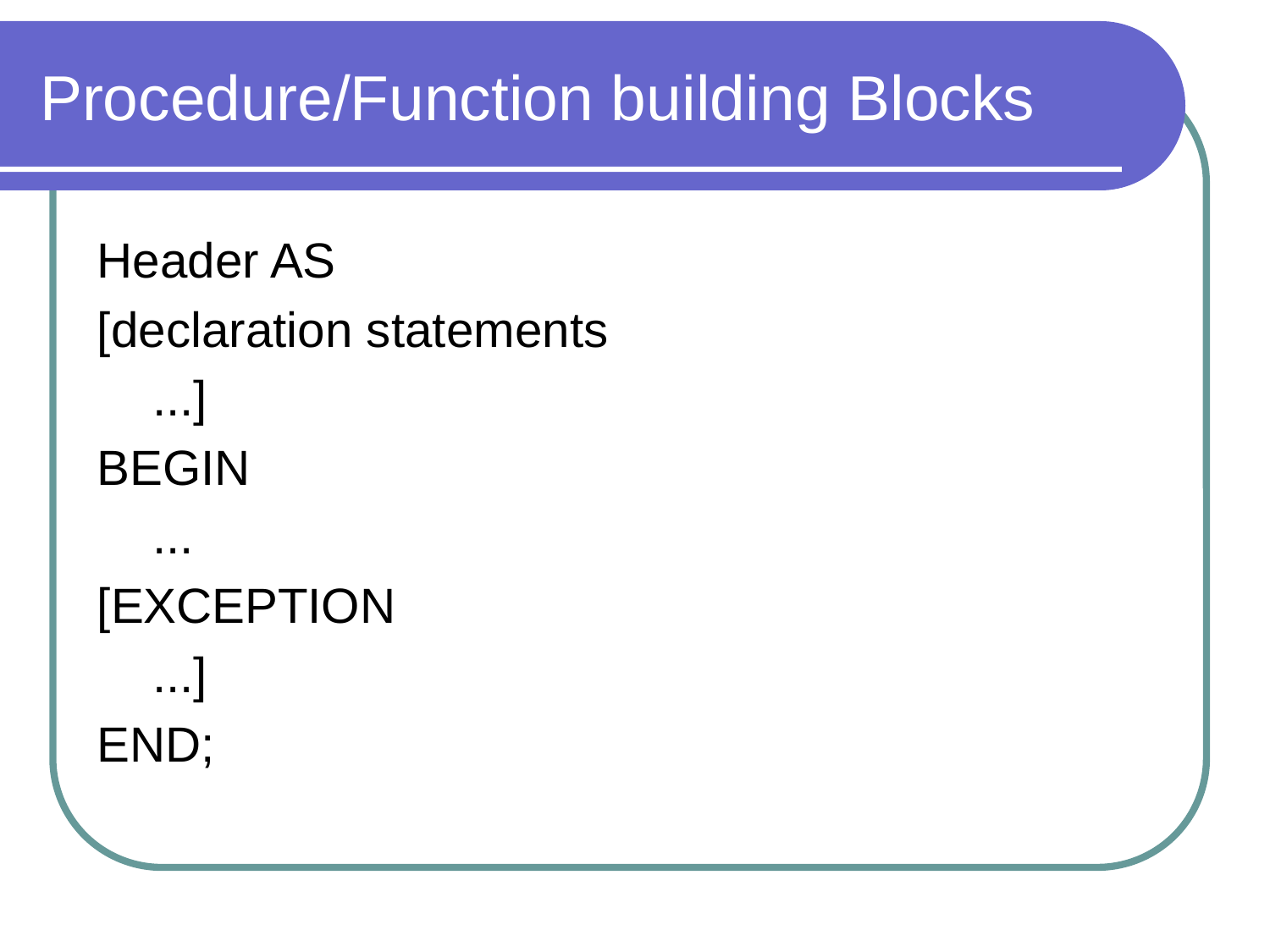

# Procedure/Function building Blocks
Header AS
[declaration statements
    ...]
BEGIN
    ...
[EXCEPTION
    ...]
END;